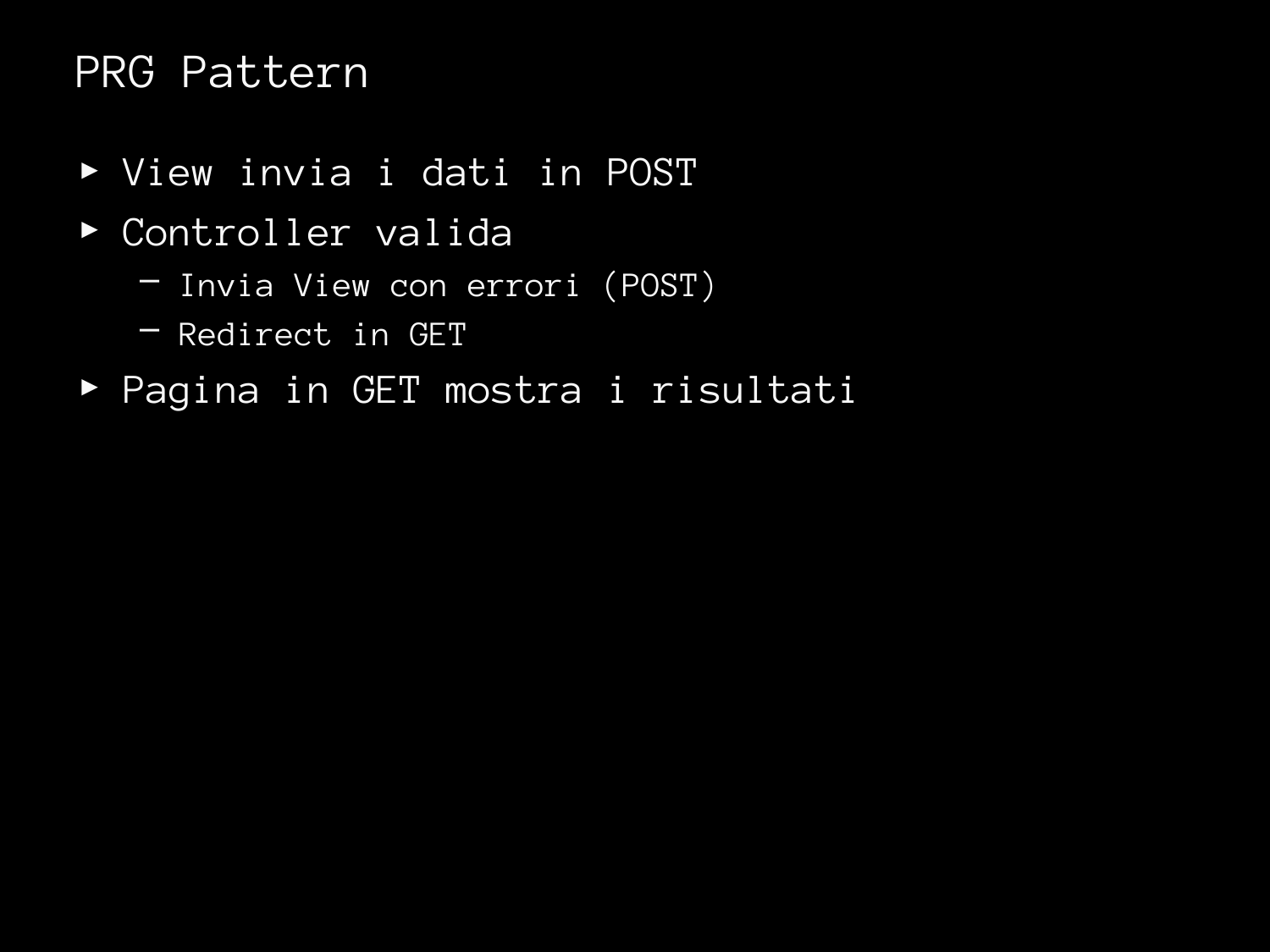

# PRG Pattern
View invia i dati in POST
Controller valida
Invia View con errori (POST)
Redirect in GET
Pagina in GET mostra i risultati